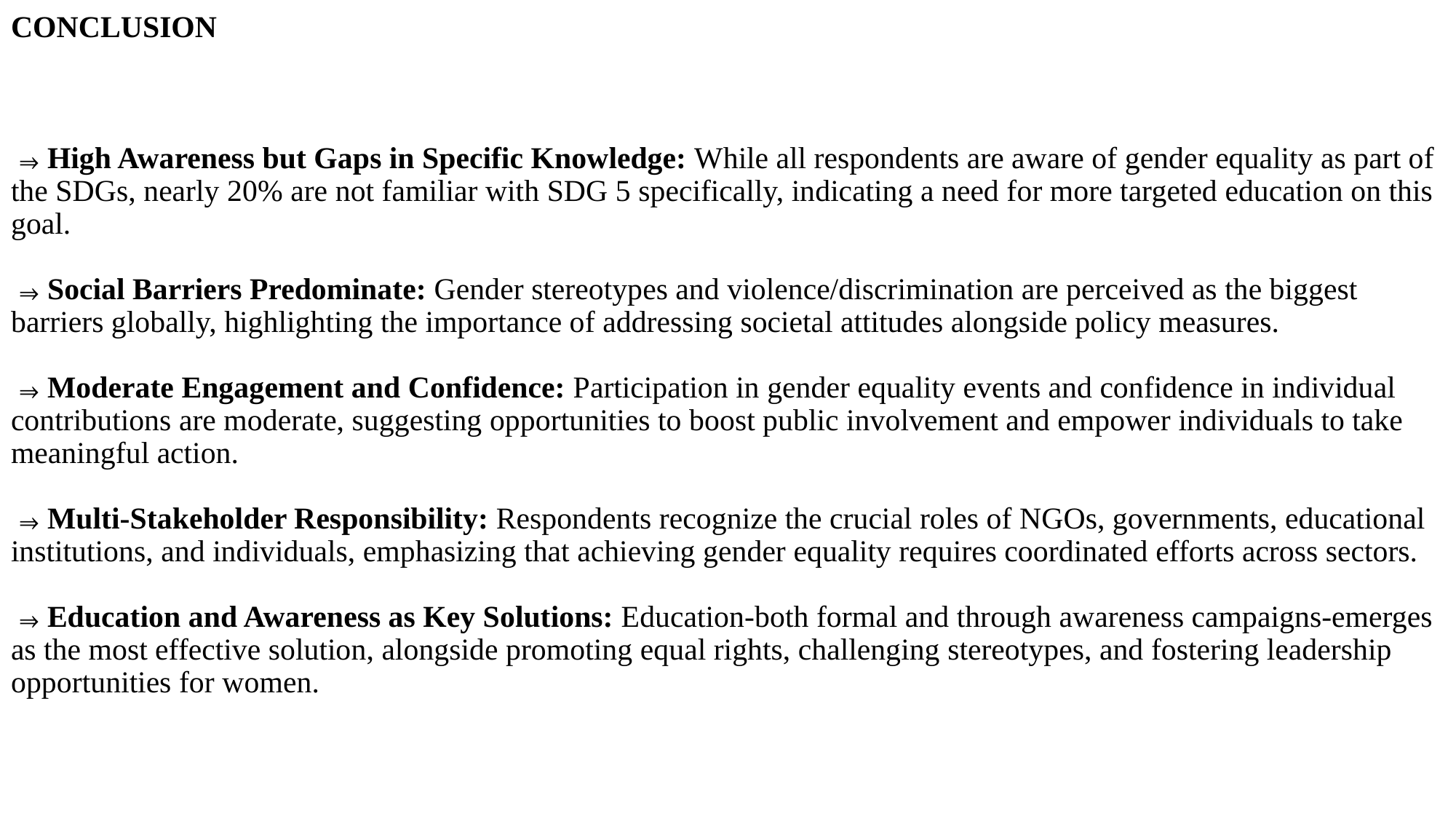

# CONCLUSION ⇒High Awareness but Gaps in Specific Knowledge: While all respondents are aware of gender equality as part of the SDGs, nearly 20% are not familiar with SDG 5 specifically, indicating a need for more targeted education on this goal. ⇒Social Barriers Predominate: Gender stereotypes and violence/discrimination are perceived as the biggest barriers globally, highlighting the importance of addressing societal attitudes alongside policy measures. ⇒Moderate Engagement and Confidence: Participation in gender equality events and confidence in individual contributions are moderate, suggesting opportunities to boost public involvement and empower individuals to take meaningful action. ⇒Multi-Stakeholder Responsibility: Respondents recognize the crucial roles of NGOs, governments, educational institutions, and individuals, emphasizing that achieving gender equality requires coordinated efforts across sectors. ⇒Education and Awareness as Key Solutions: Education-both formal and through awareness campaigns-emerges as the most effective solution, alongside promoting equal rights, challenging stereotypes, and fostering leadership opportunities for women.